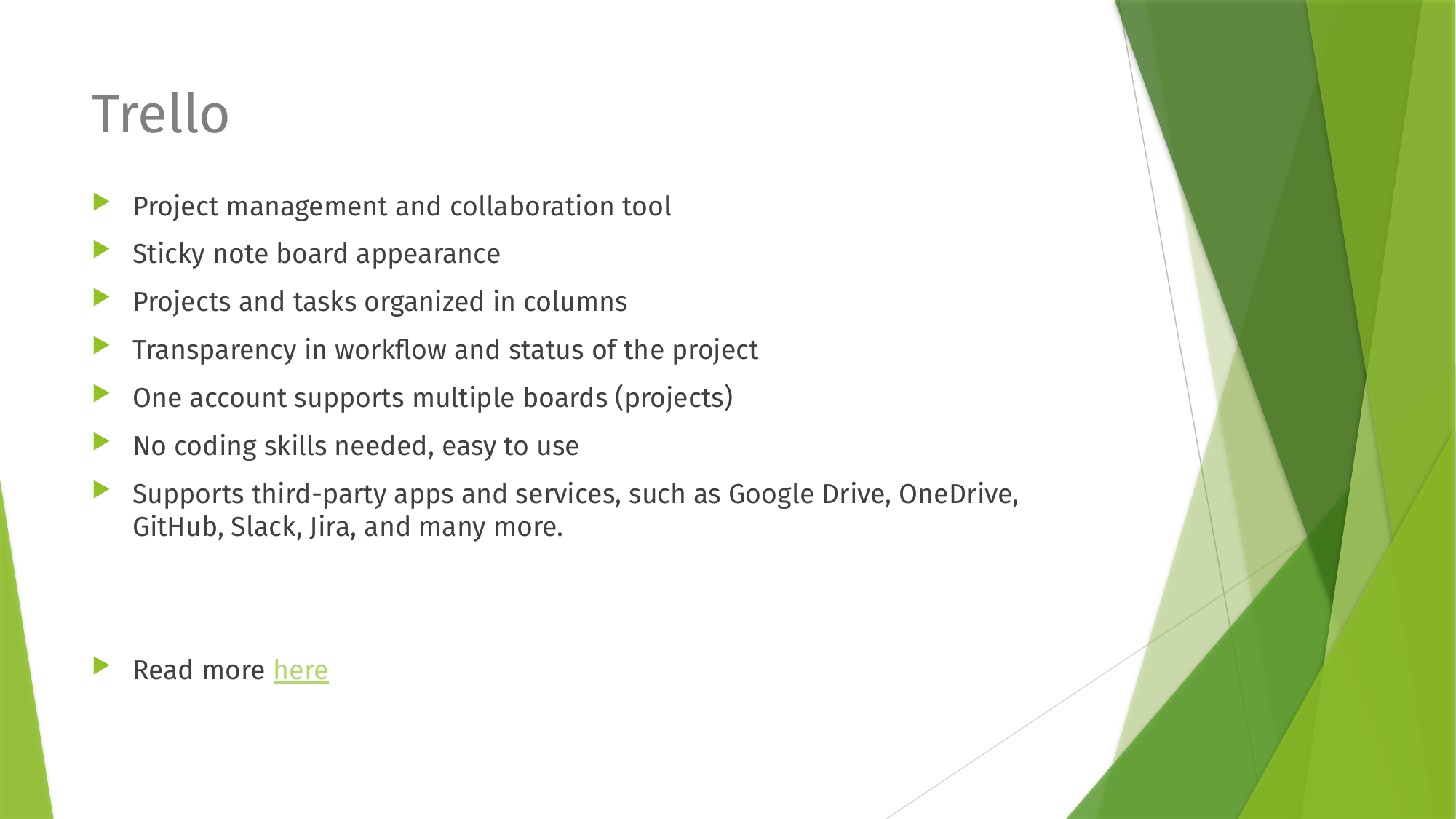

# Trello
Project management and collaboration tool
Sticky note board appearance
Projects and tasks organized in columns
Transparency in workflow and status of the project
One account supports multiple boards (projects)
No coding skills needed, easy to use
Supports third-party apps and services, such as Google Drive, OneDrive, GitHub, Slack, Jira, and many more.

Read more here